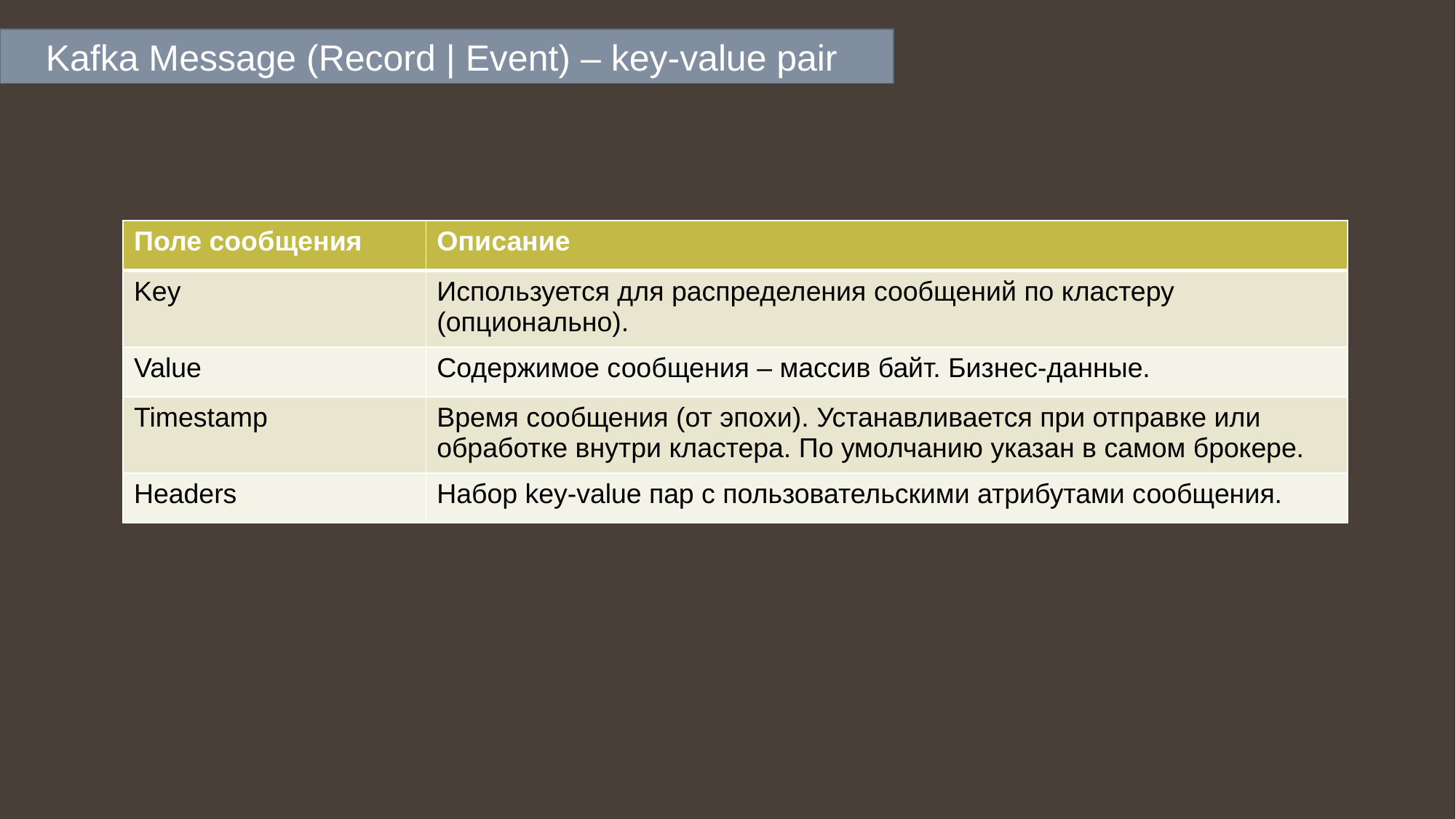

Kafka Message (Record | Event) – key-value pair
| Поле сообщения | Описание |
| --- | --- |
| Key | Используется для распределения сообщений по кластеру (опционально). |
| Value | Содержимое сообщения – массив байт. Бизнес-данные. |
| Timestamp | Время сообщения (от эпохи). Устанавливается при отправке или обработке внутри кластера. По умолчанию указан в самом брокере. |
| Headers | Набор key-value пар с пользовательскими атрибутами сообщения. |